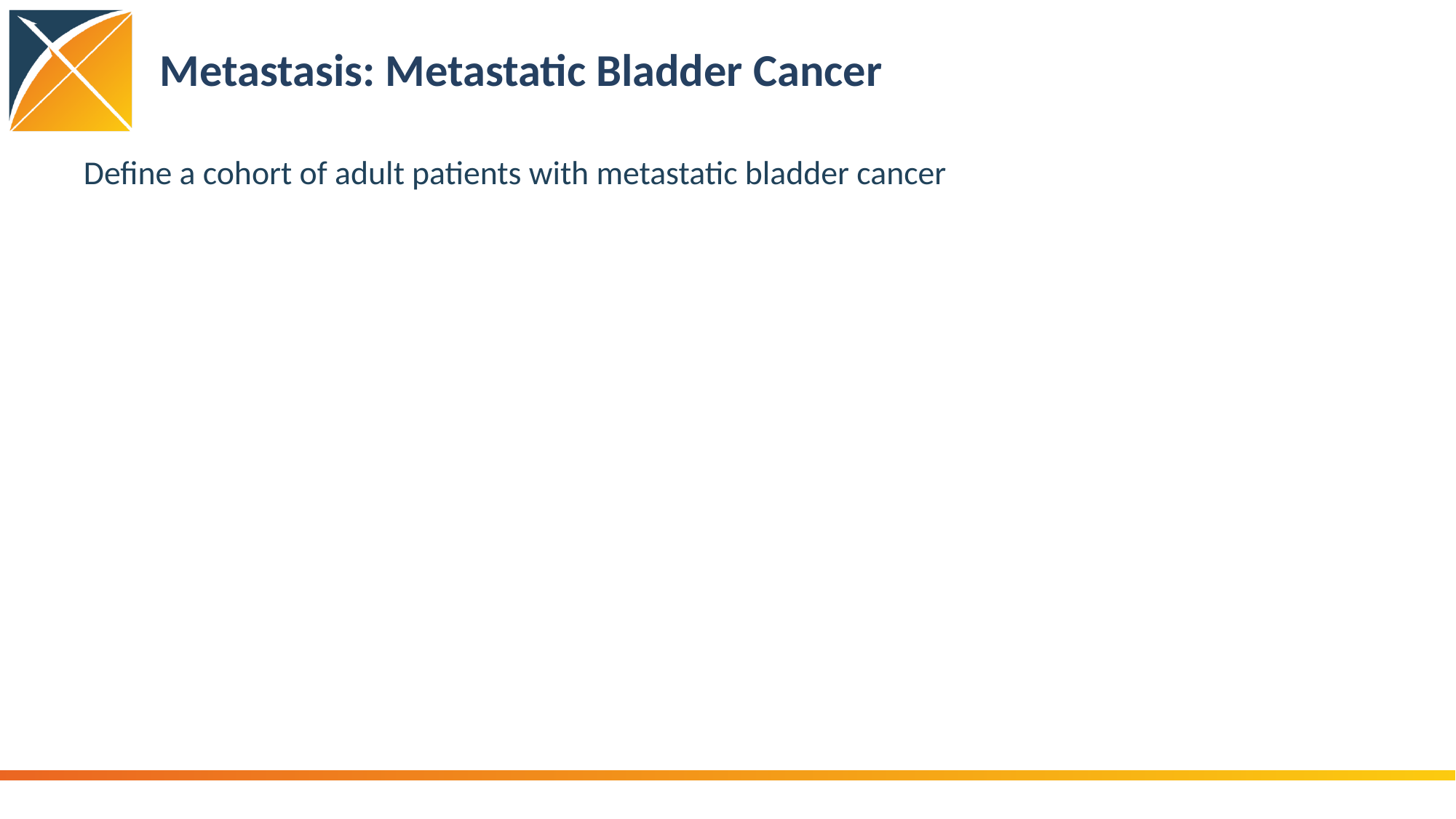

# Metastasis: Metastatic Bladder Cancer
Define a cohort of adult patients with metastatic bladder cancer